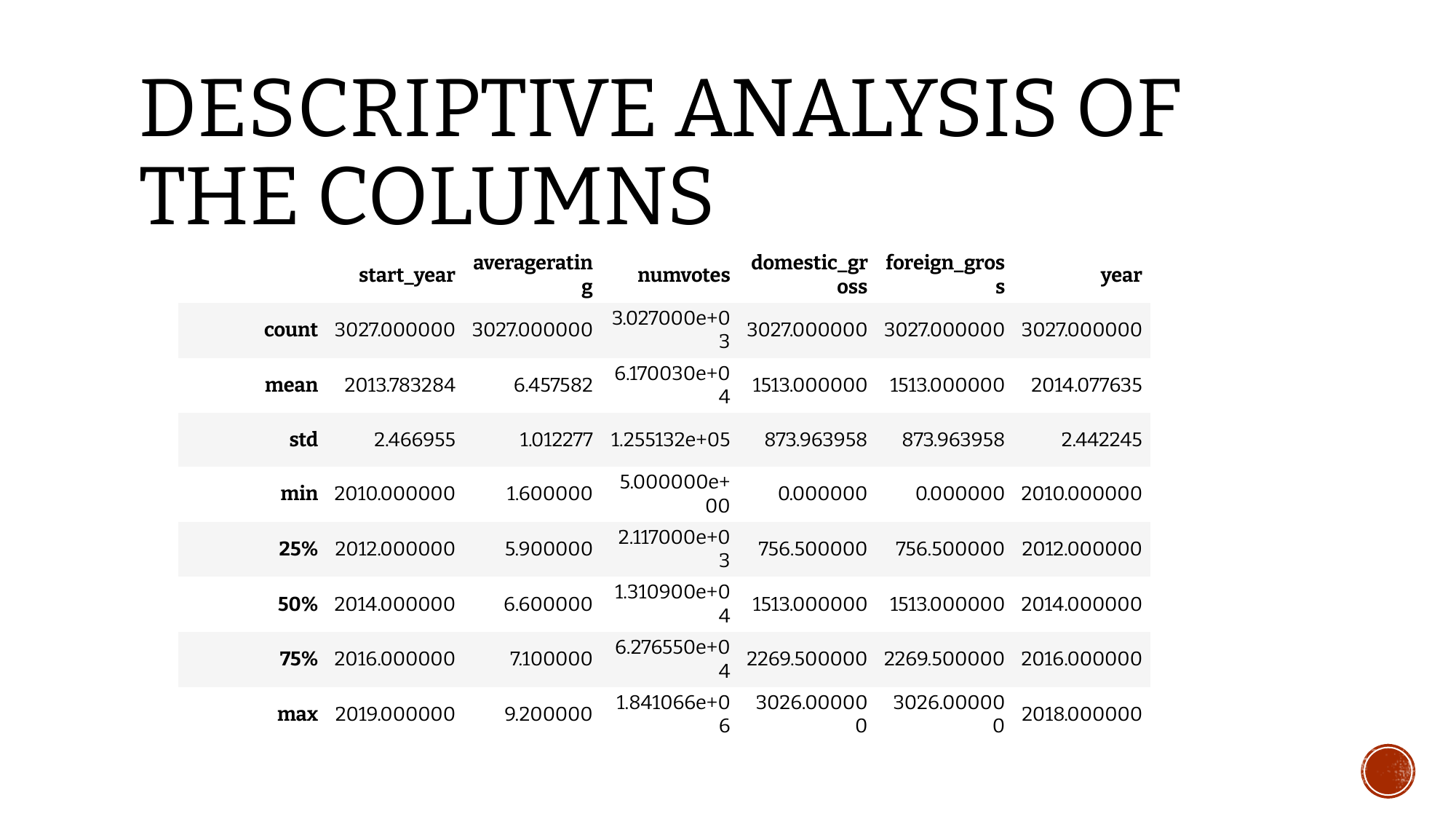

# Descriptive analysis of the columns
|  | start\_year | averagerating | numvotes | domestic\_gross | foreign\_gross | year |
| --- | --- | --- | --- | --- | --- | --- |
| count | 3027.000000 | 3027.000000 | 3.027000e+03 | 3027.000000 | 3027.000000 | 3027.000000 |
| mean | 2013.783284 | 6.457582 | 6.170030e+04 | 1513.000000 | 1513.000000 | 2014.077635 |
| std | 2.466955 | 1.012277 | 1.255132e+05 | 873.963958 | 873.963958 | 2.442245 |
| min | 2010.000000 | 1.600000 | 5.000000e+00 | 0.000000 | 0.000000 | 2010.000000 |
| 25% | 2012.000000 | 5.900000 | 2.117000e+03 | 756.500000 | 756.500000 | 2012.000000 |
| 50% | 2014.000000 | 6.600000 | 1.310900e+04 | 1513.000000 | 1513.000000 | 2014.000000 |
| 75% | 2016.000000 | 7.100000 | 6.276550e+04 | 2269.500000 | 2269.500000 | 2016.000000 |
| max | 2019.000000 | 9.200000 | 1.841066e+06 | 3026.000000 | 3026.000000 | 2018.000000 |